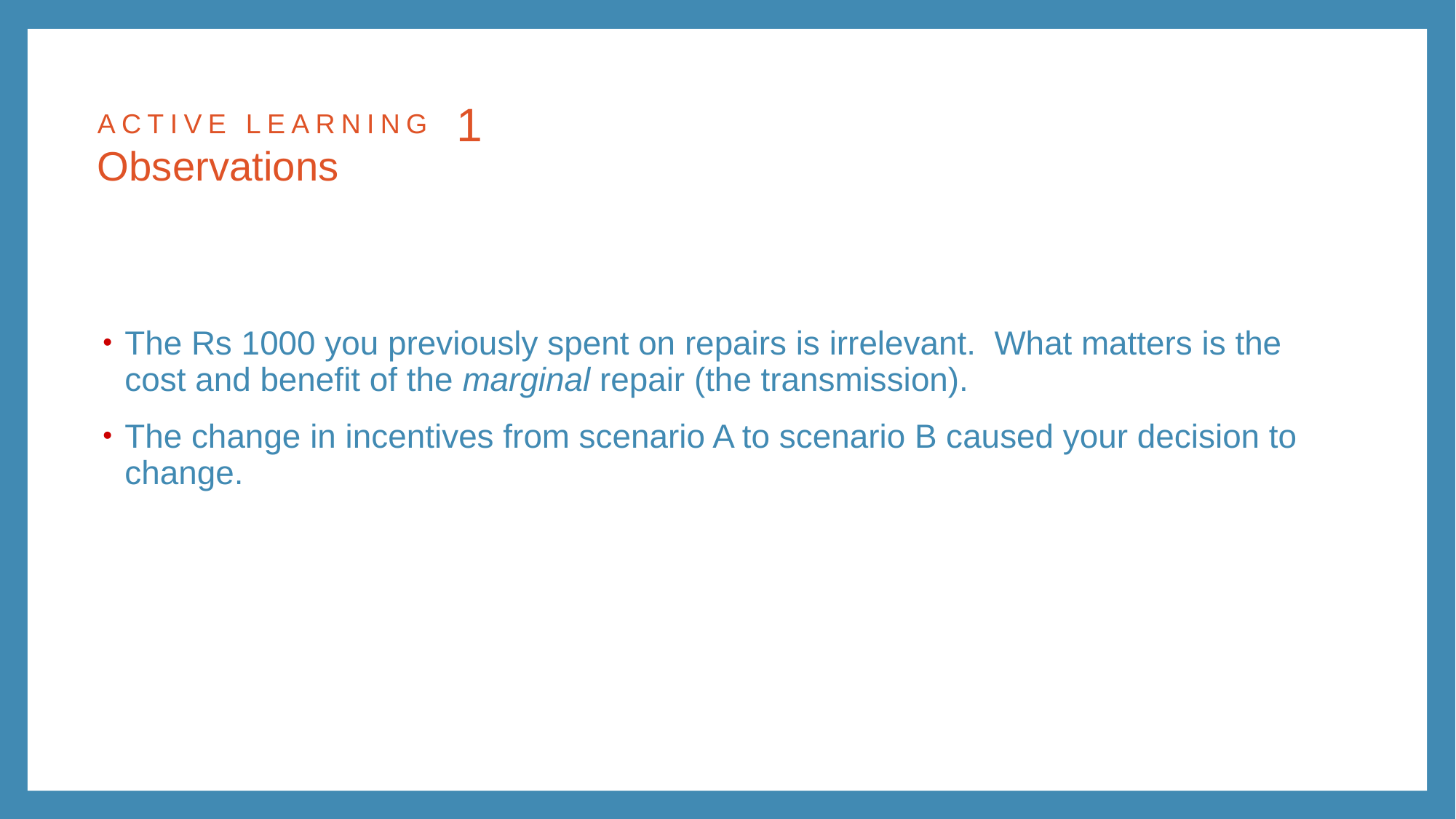

# ACTIVE LEARNING   1 Observations
The Rs 1000 you previously spent on repairs is irrelevant.  What matters is the cost and benefit of the marginal repair (the transmission).
The change in incentives from scenario A to scenario B caused your decision to change.